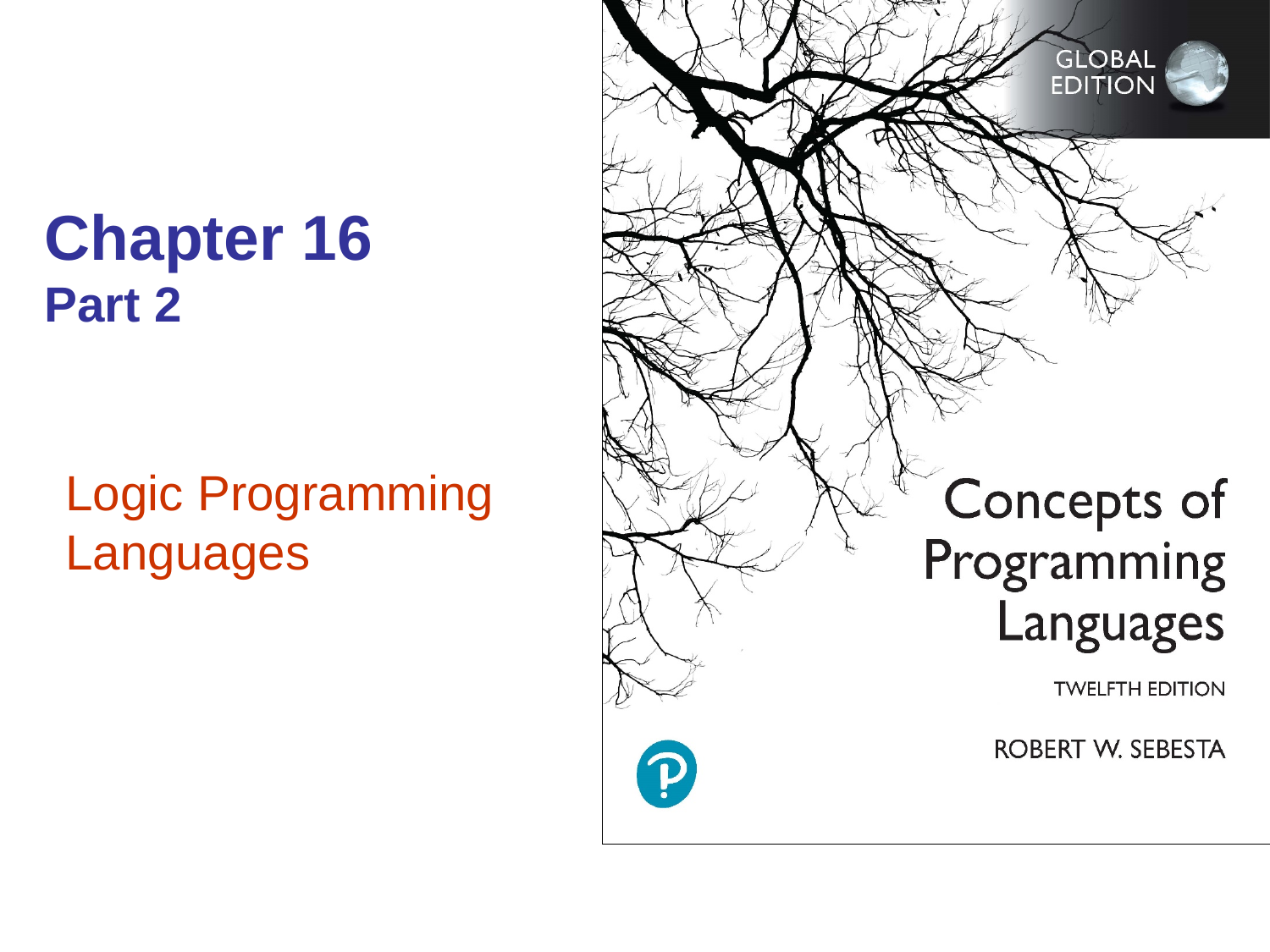

# Chapter 16 Part 2
Logic Programming Languages